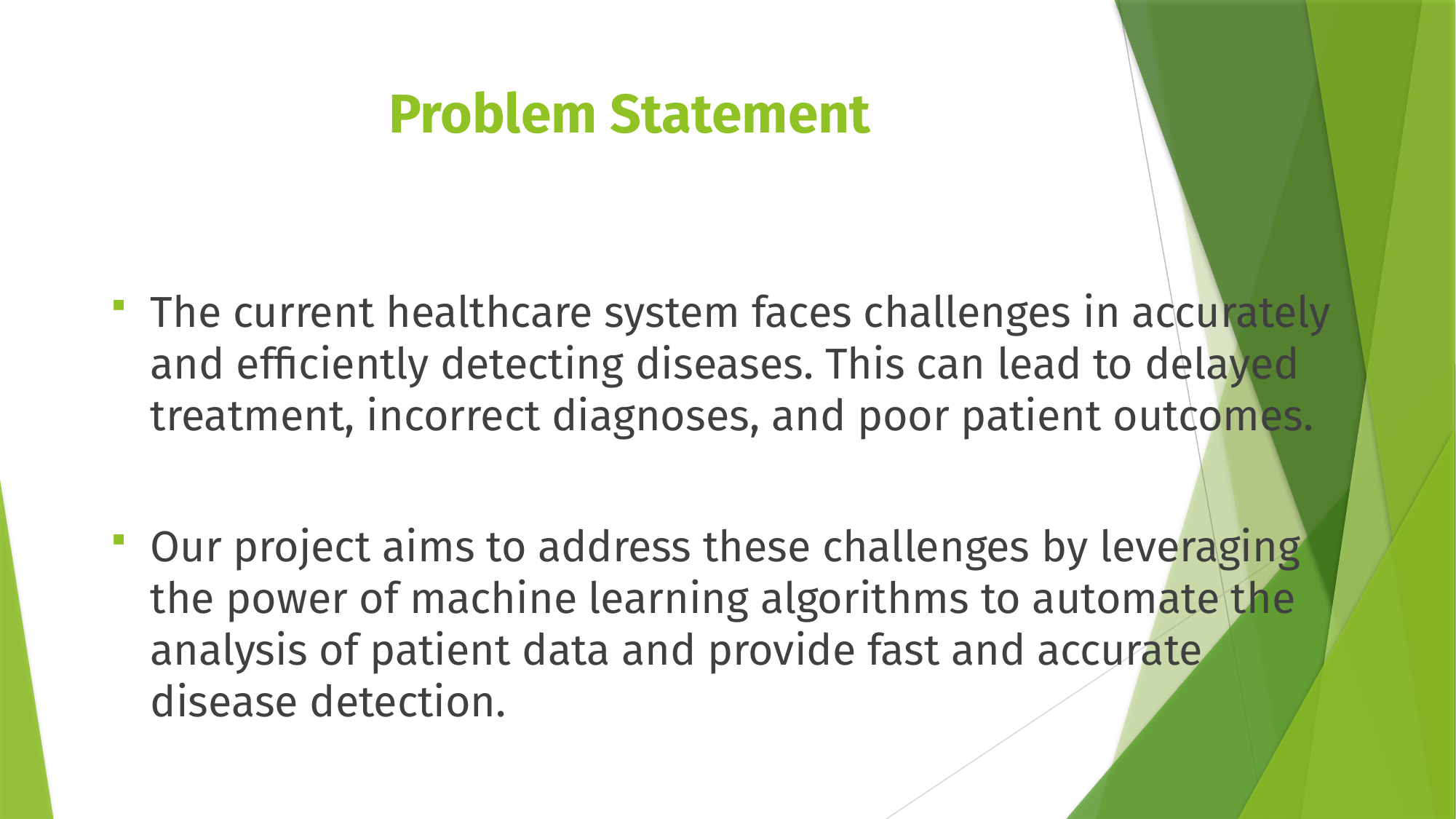

# Problem Statement

The current healthcare system faces challenges in accurately and efficiently detecting diseases. This can lead to delayed treatment, incorrect diagnoses, and poor patient outcomes.

Our project aims to address these challenges by leveraging the power of machine learning algorithms to automate the analysis of patient data and provide fast and accurate disease detection.